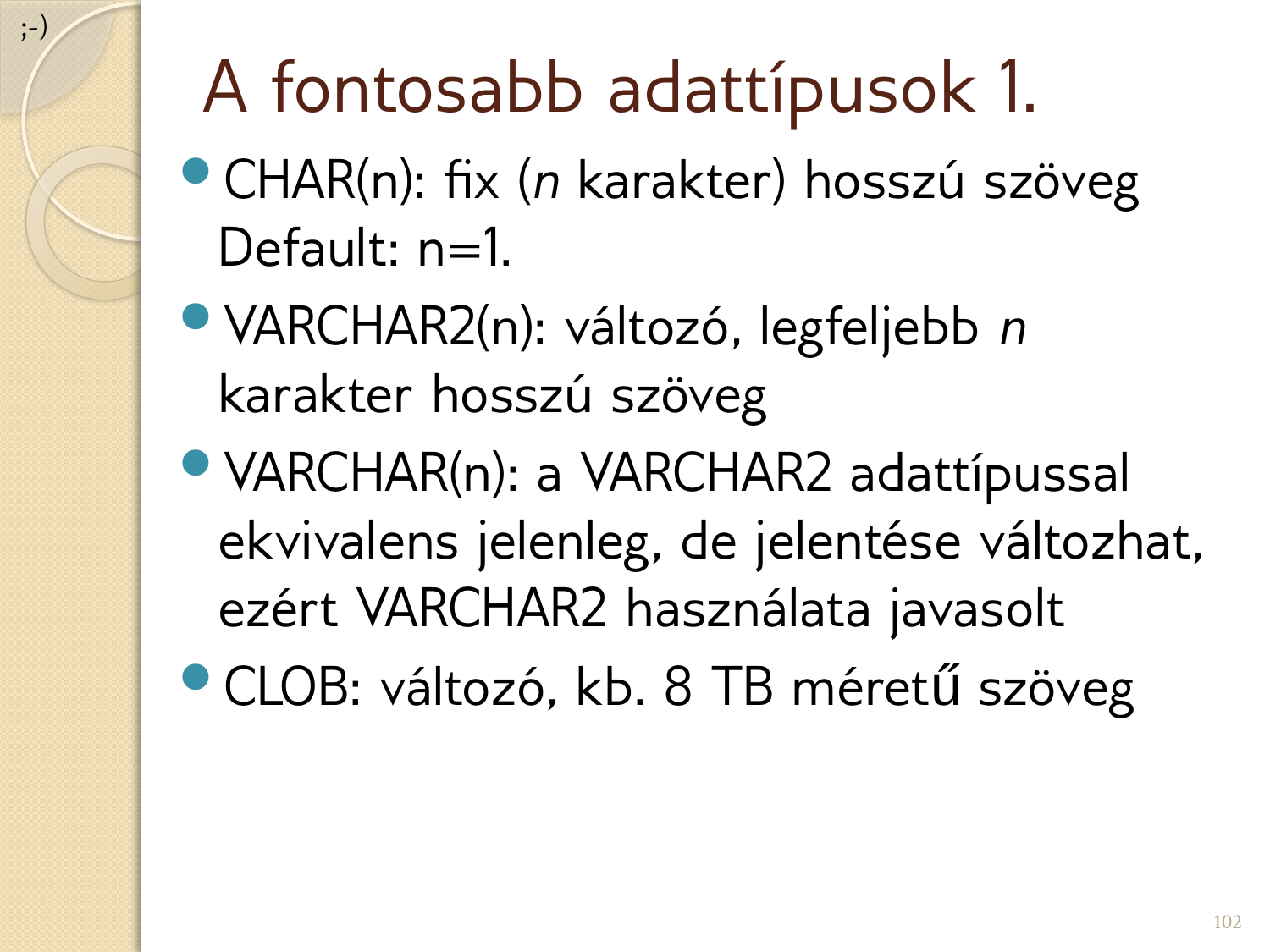

;-)
# A fontosabb adattípusok 1.
CHAR(n): fix (n karakter) hosszú szöveg
Default: n=1.
VARCHAR2(n): változó, legfeljebb n karakter hosszú szöveg
VARCHAR(n): a VARCHAR2 adattípussal ekvivalens jelenleg, de jelentése változhat, ezért VARCHAR2 használata javasolt
CLOB: változó, kb. 8 TB méretű szöveg
102